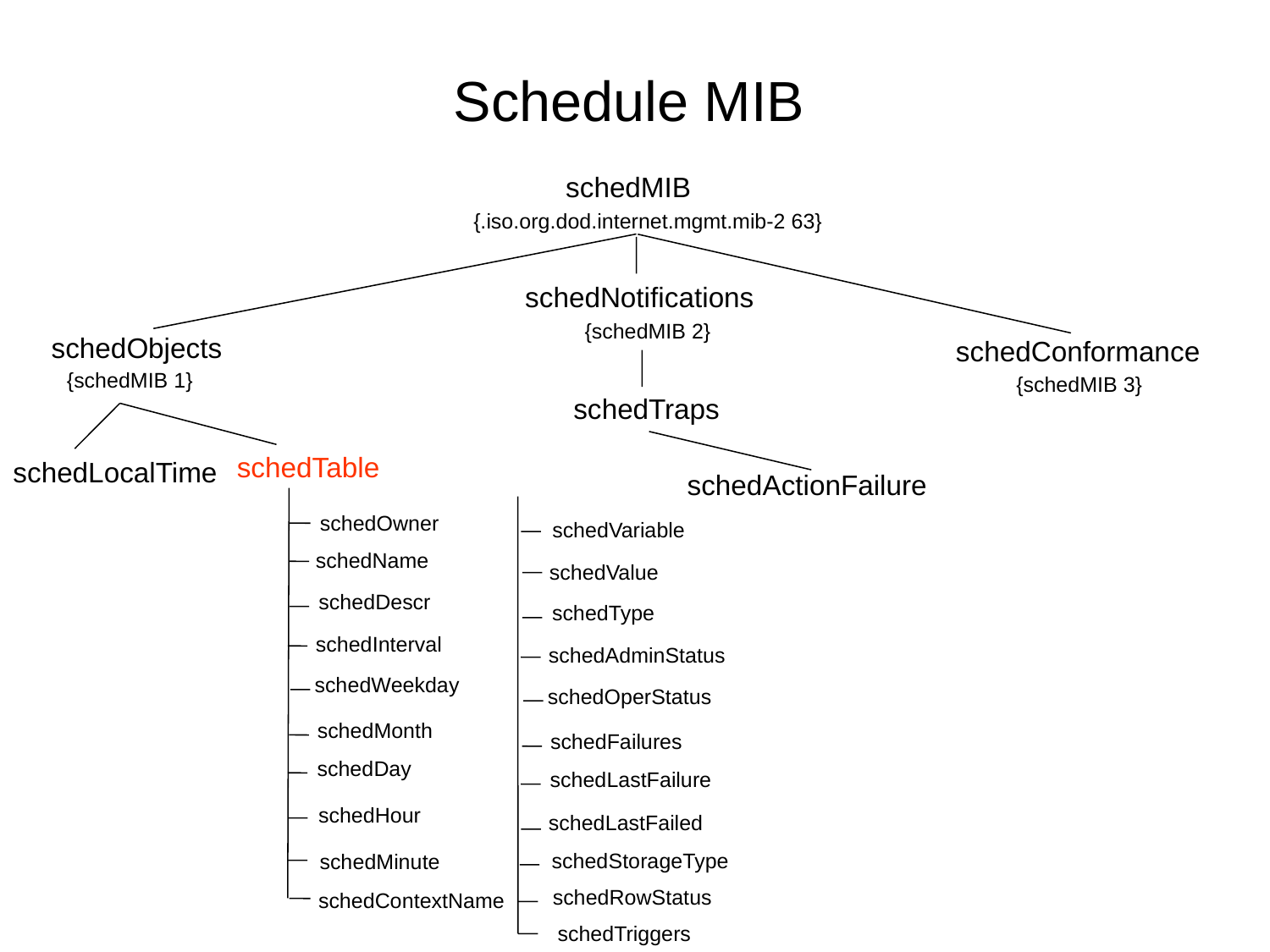

# Schedule MIB
schedMIB
{.iso.org.dod.internet.mgmt.mib-2 63}

schedNotifications
{schedMIB 2}
schedObjects
schedConformance

{schedMIB 1}
{schedMIB 3}
schedTraps

schedTable
schedLocalTime
schedActionFailure

schedOwner
schedVariable

schedName
schedValue

schedDescr
schedType

schedInterval
schedAdminStatus

schedWeekday
schedOperStatus

schedMonth
schedFailures

schedDay
schedLastFailure

schedHour
schedLastFailed

schedStorageType
schedMinute

schedRowStatus
schedContextName

schedTriggers